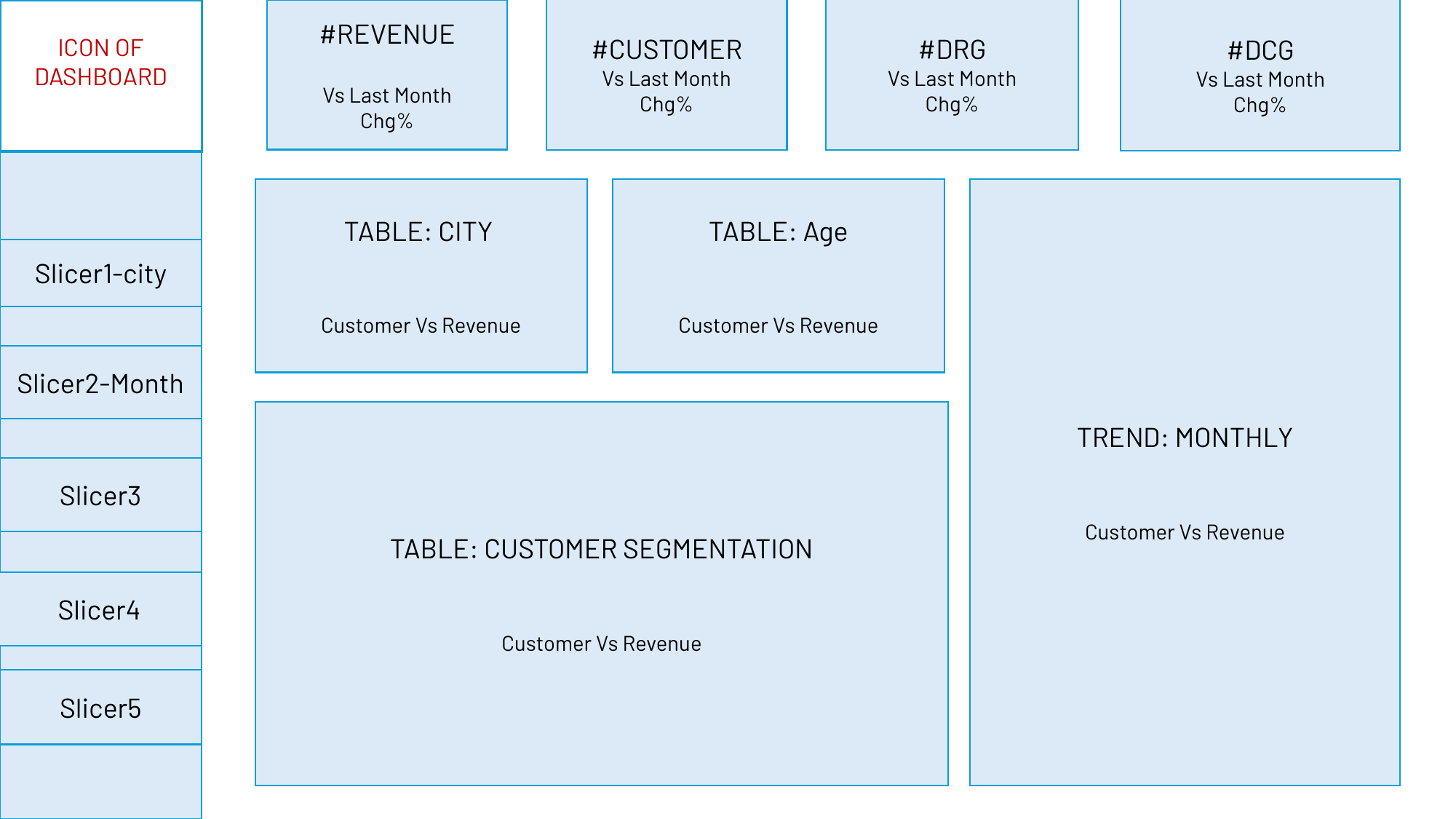

ICON OF DASHBOARD
#DRG
Vs Last Month
Chg%
#CUSTOMER
Vs Last Month
Chg%
#DCG
Vs Last Month
Chg%
#REVENUE
Vs Last Month
Chg%
TABLE: CITY

Customer Vs Revenue
TABLE: Age

Customer Vs Revenue
TREND: MONTHLY

Customer Vs Revenue
Slicer1-city
Slicer2-Month
TABLE: CUSTOMER SEGMENTATION

Customer Vs Revenue
Slicer3
Slicer4
Slicer5